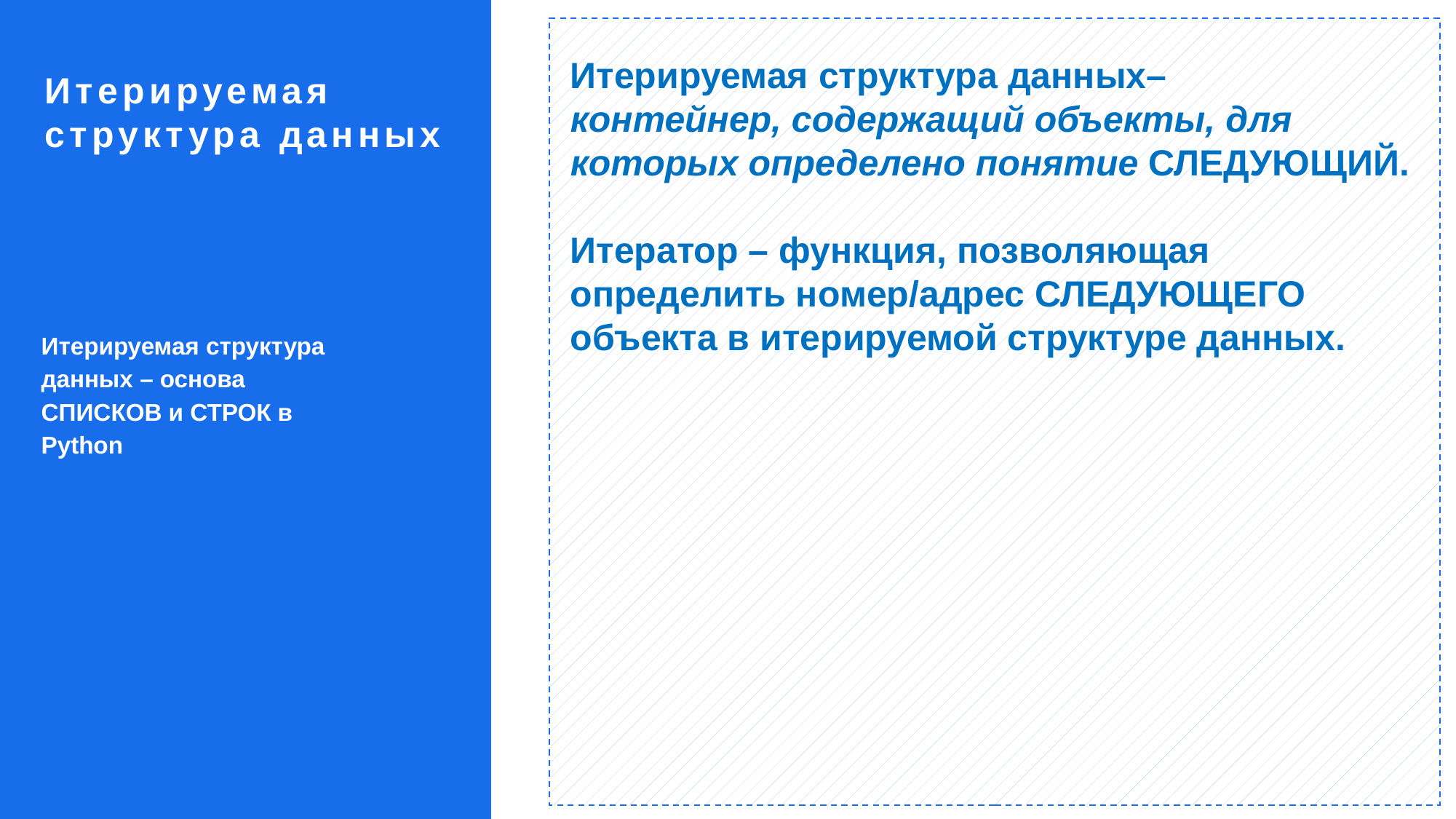

Итерируемая структура данных–
контейнер, содержащий объекты, для которых определено понятие СЛЕДУЮЩИЙ.

Итератор – функция, позволяющая определить номер/адрес СЛЕДУЮЩЕГО объекта в итерируемой структуре данных.
Итерируемая структура данных
Итерируемая структура данных – основа СПИСКОВ и СТРОК в Python